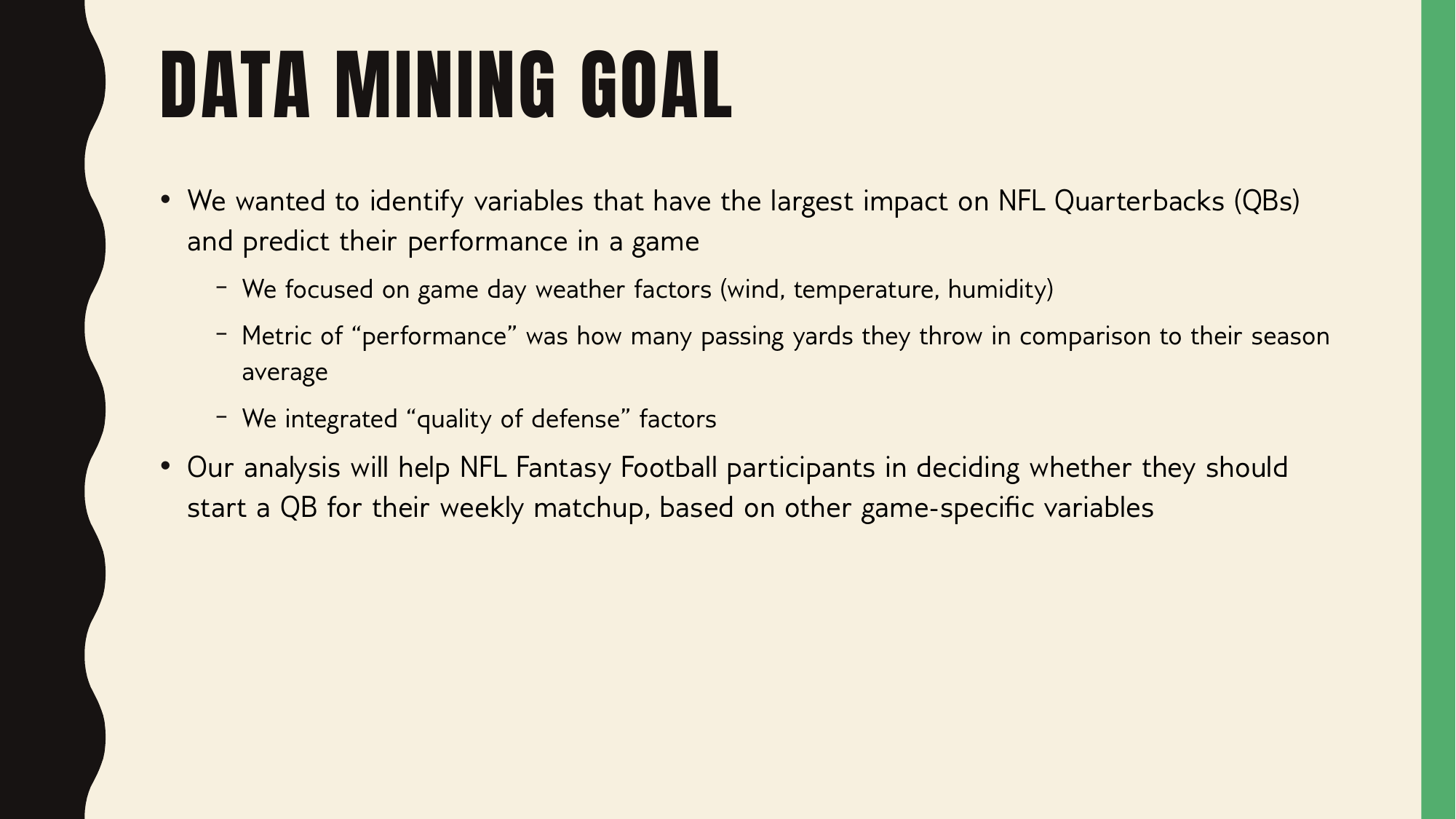

Data mining goal
We wanted to identify variables that have the largest impact on NFL Quarterbacks (QBs) and predict their performance in a game
We focused on game day weather factors (wind, temperature, humidity)
Metric of “performance” was how many passing yards they throw in comparison to their season average
We integrated “quality of defense” factors
Our analysis will help NFL Fantasy Football participants in deciding whether they should start a QB for their weekly matchup, based on other game-specific variables